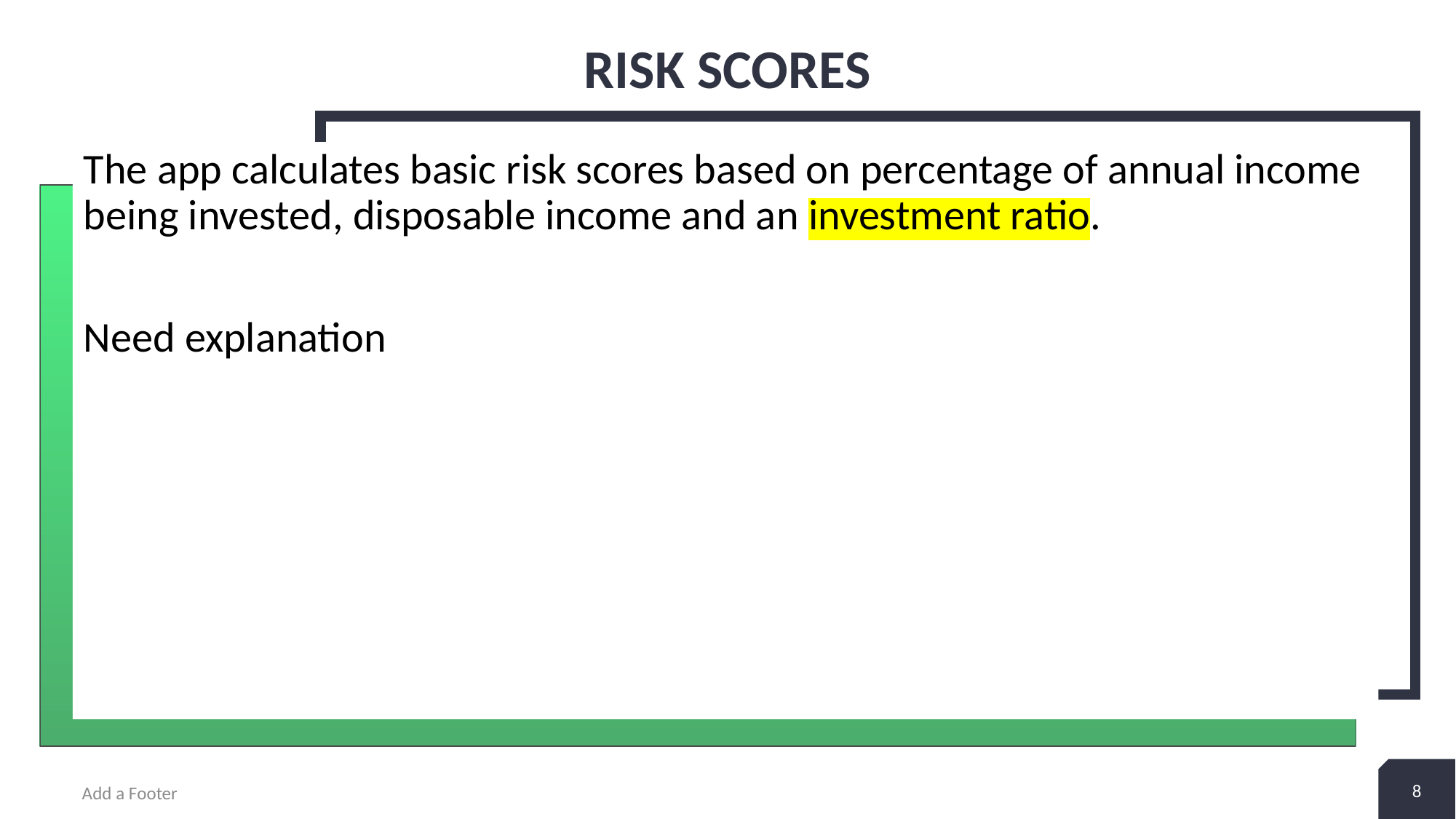

# Risk SCORES
The app calculates basic risk scores based on percentage of annual income being invested, disposable income and an investment ratio.

Need explanation
8
Add a Footer